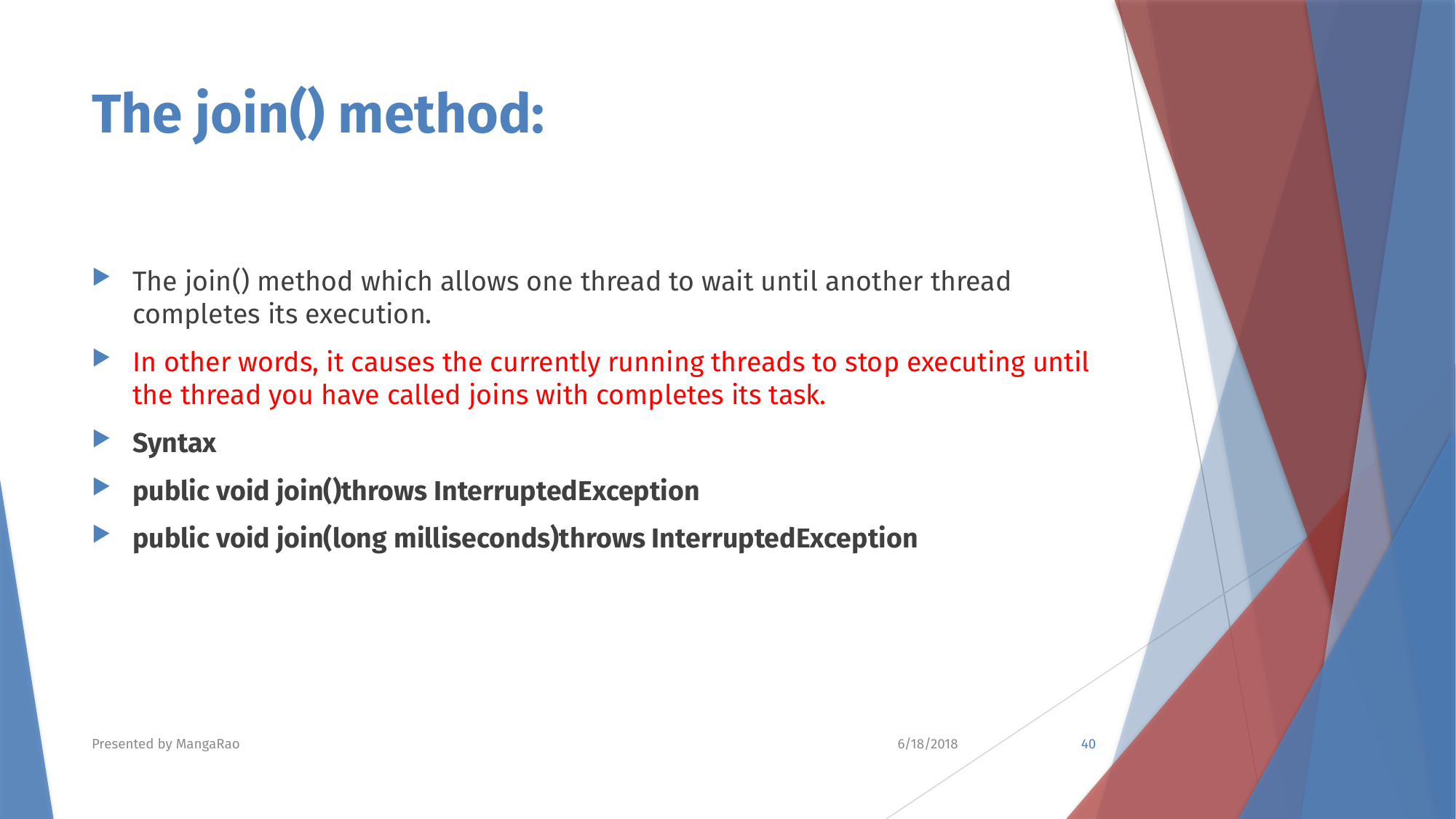

# The join() method:
The join() method which allows one thread to wait until another thread completes its execution.
In other words, it causes the currently running threads to stop executing until the thread you have called joins with completes its task.
Syntax
public void join()throws InterruptedException
public void join(long milliseconds)throws InterruptedException

Presented by MangaRao
6/18/2018
40